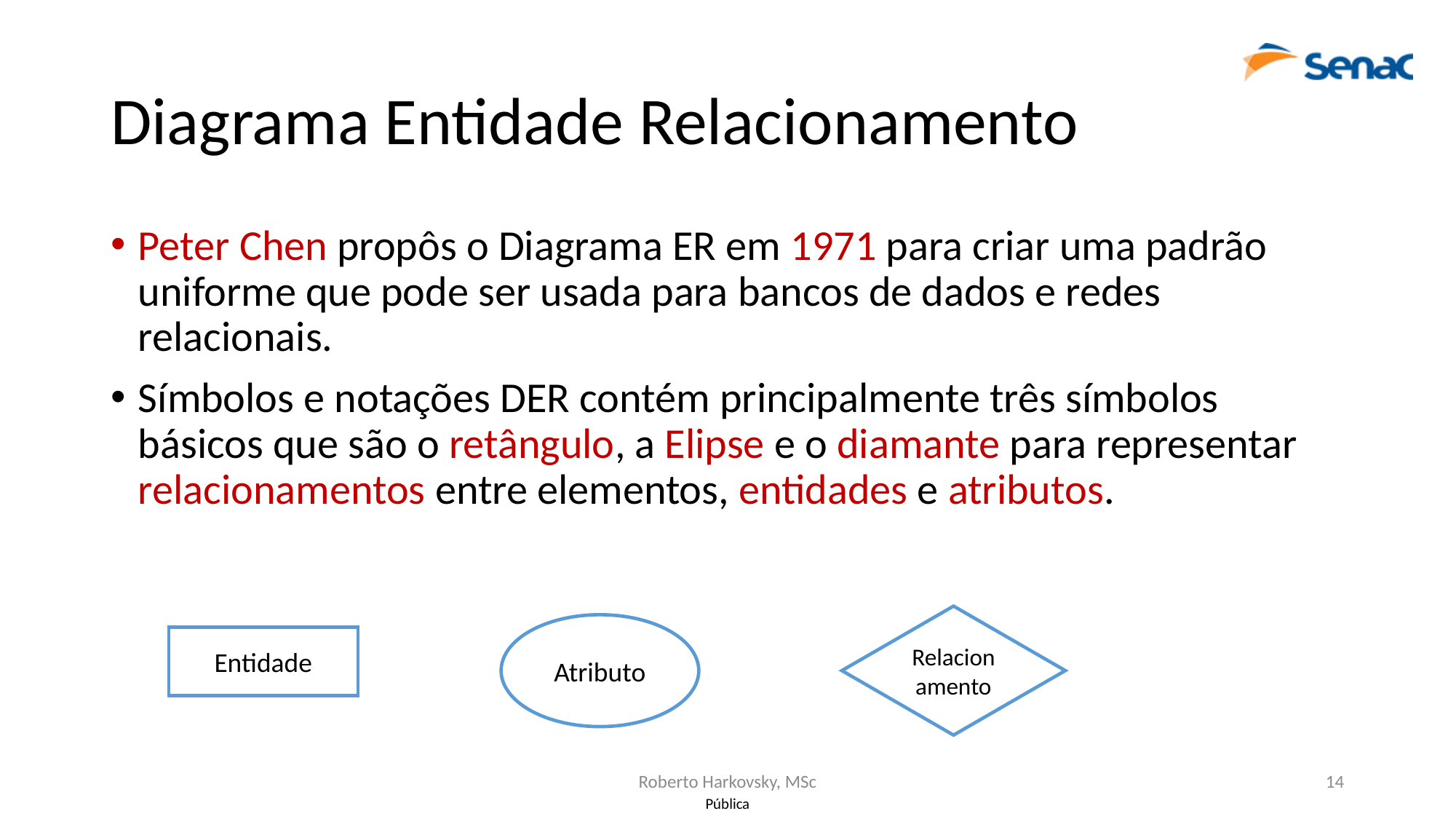

# Diagrama Entidade Relacionamento
Peter Chen propôs o Diagrama ER em 1971 para criar uma padrão uniforme que pode ser usada para bancos de dados e redes relacionais.
Símbolos e notações DER contém principalmente três símbolos básicos que são o retângulo, a Elipse e o diamante para representar relacionamentos entre elementos, entidades e atributos.
Relacionamento
Atributo
Entidade
Roberto Harkovsky, MSc
14